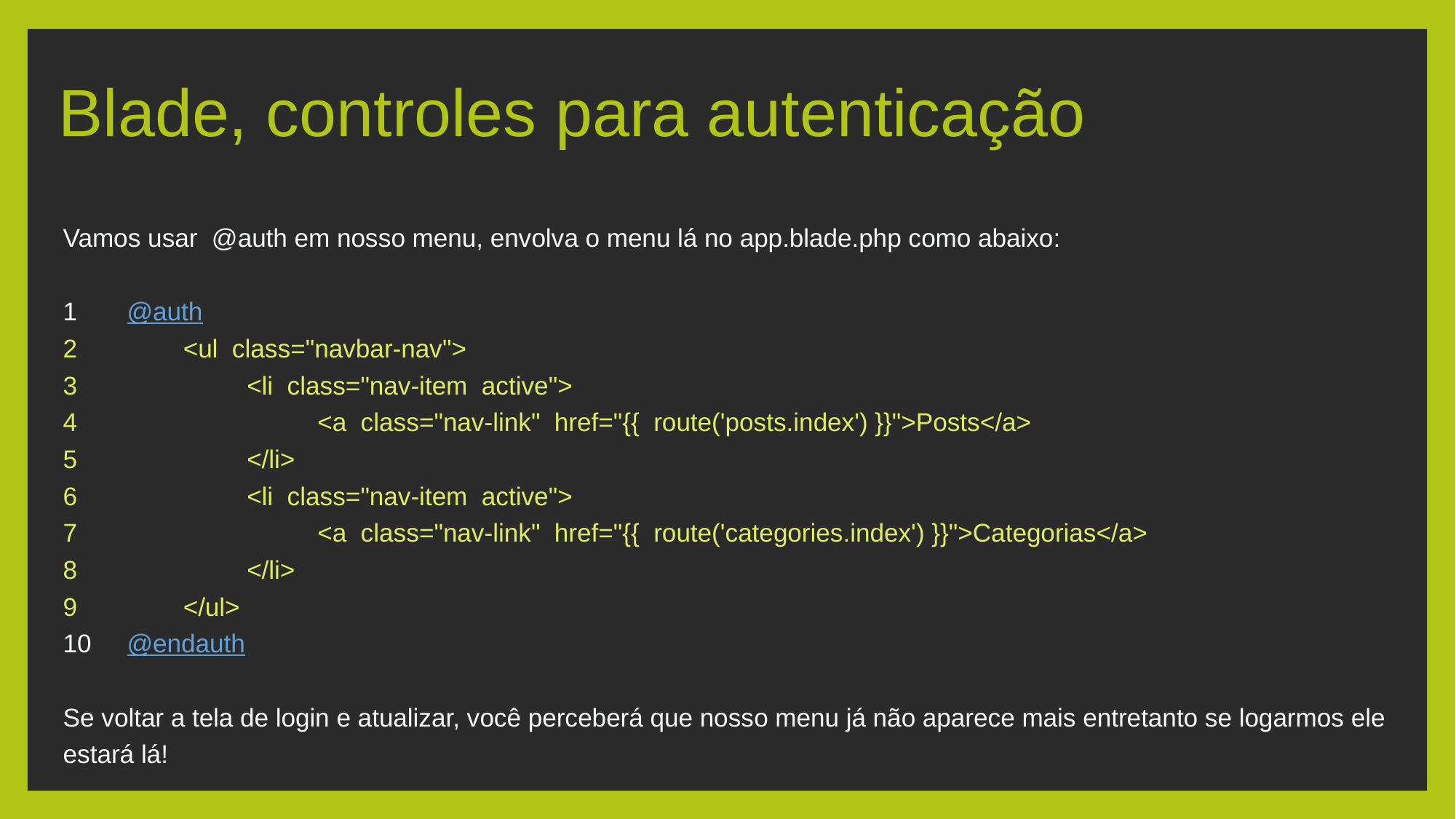

# Blade, controles para autenticação
Vamos usar  @auth em nosso menu, envolva o menu lá no app.blade.php como abaixo:

1       @auth
2               <ul  class="navbar-nav">
3                        <li  class="nav-item  active">
4                                  <a  class="nav-link"  href="{{  route('posts.index') }}">Posts</a>
5                        </li>
6                        <li  class="nav-item  active">
7                                  <a  class="nav-link"  href="{{  route('categories.index') }}">Categorias</a>
8                        </li>
9               </ul>
10     @endauth

Se voltar a tela de login e atualizar, você perceberá que nosso menu já não aparece mais entretanto se logarmos ele estará lá!